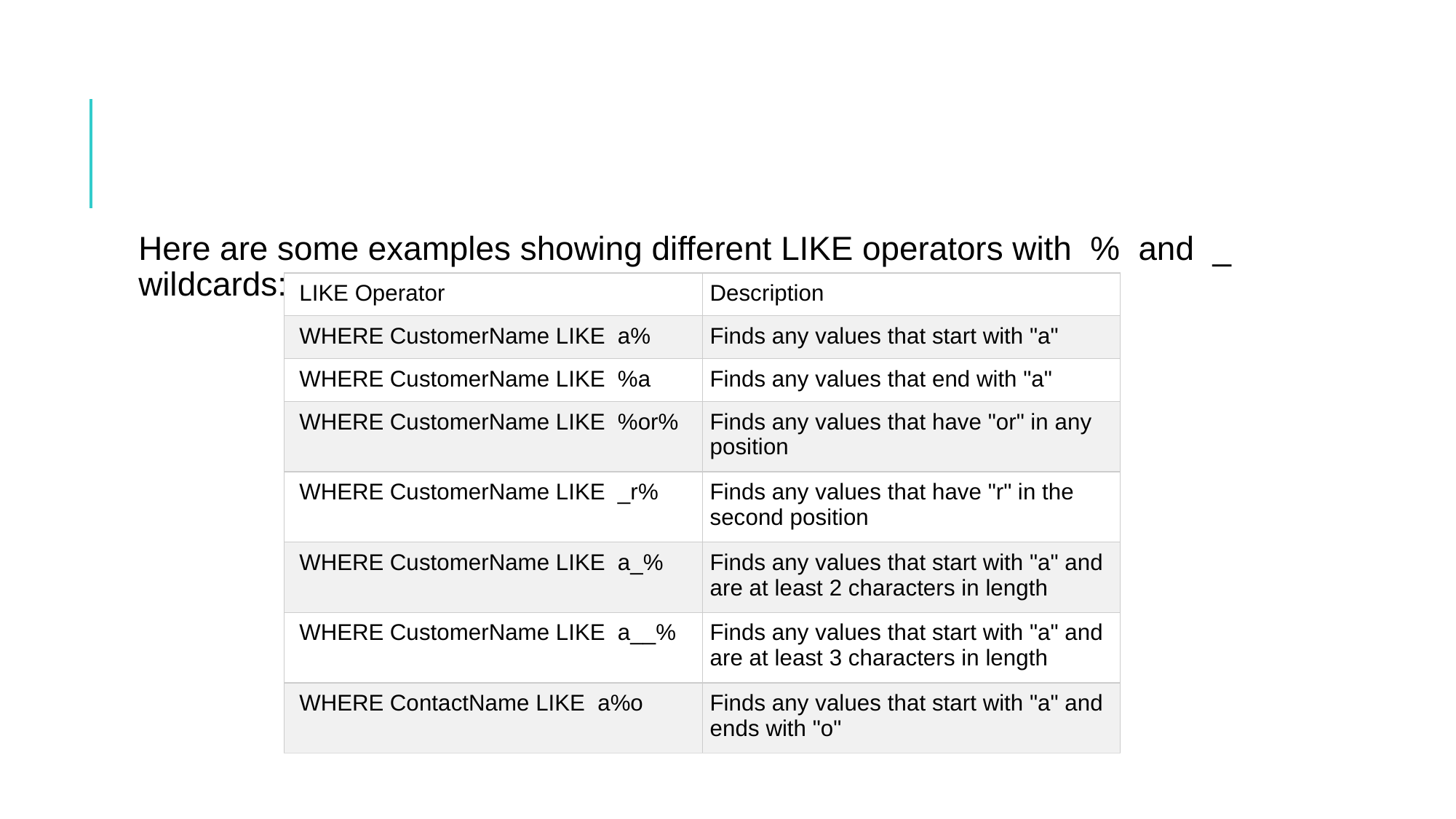

#
Here are some examples showing different LIKE operators with  %  and  _  wildcards:

| LIKE Operator | Description |
| --- | --- |
| WHERE CustomerName LIKE a% | Finds any values that start with "a" |
| WHERE CustomerName LIKE %a | Finds any values that end with "a" |
| WHERE CustomerName LIKE %or% | Finds any values that have "or" in any position |
| WHERE CustomerName LIKE \_r% | Finds any values that have "r" in the second position |
| WHERE CustomerName LIKE a\_% | Finds any values that start with "a" and are at least 2 characters in length |
| WHERE CustomerName LIKE a\_\_% | Finds any values that start with "a" and are at least 3 characters in length |
| WHERE ContactName LIKE a%o | Finds any values that start with "a" and ends with "o" |